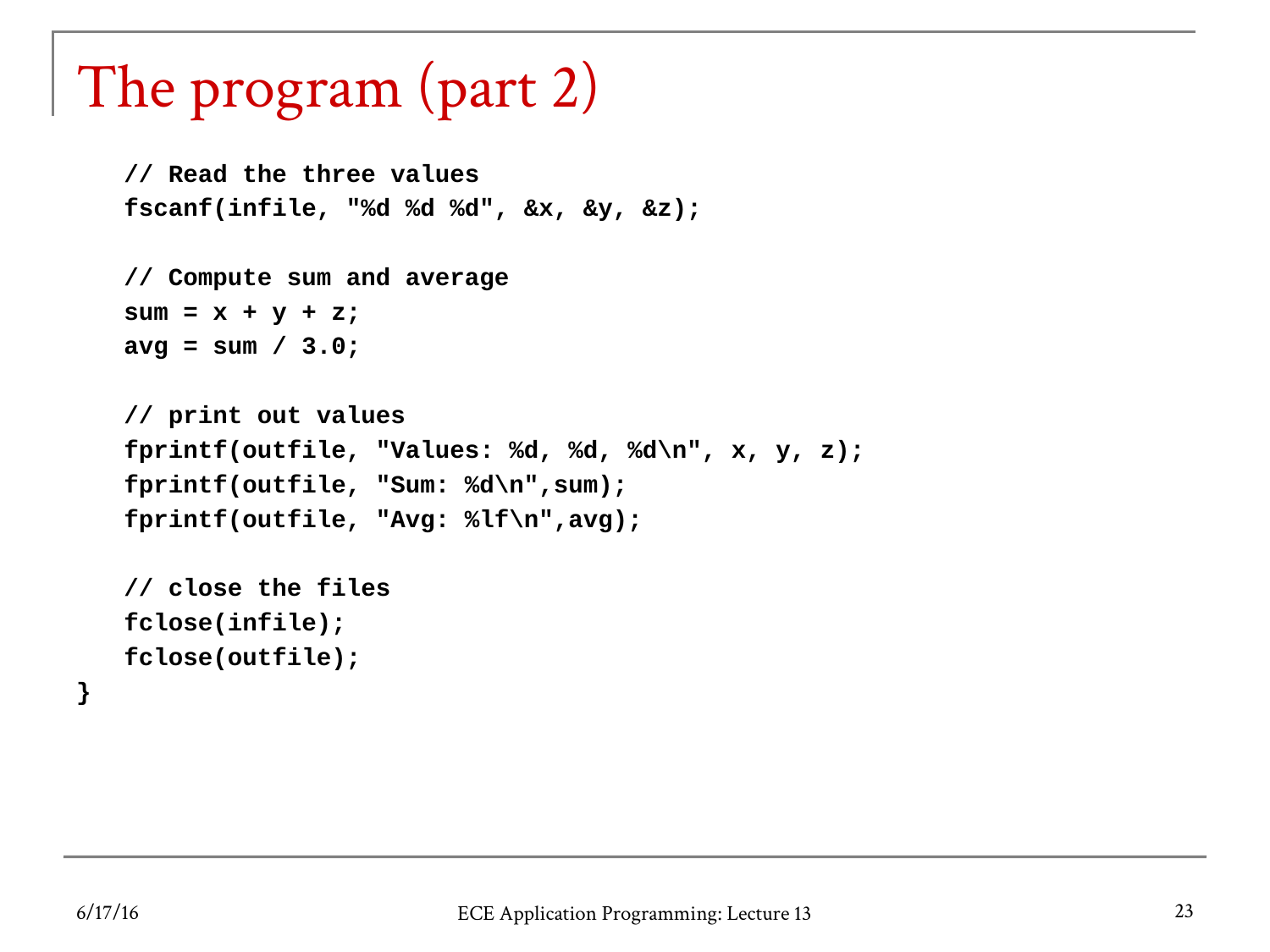

# The program (part 2)

	// Read the three values
	fscanf(infile, "%d %d %d", &x, &y, &z);

	// Compute sum and average
	sum = x + y + z;
	avg = sum / 3.0;

	// print out values
	fprintf(outfile, "Values: %d, %d, %d\n", x, y, z);
	fprintf(outfile, "Sum: %d\n",sum);
	fprintf(outfile, "Avg: %lf\n",avg);

	// close the files
	fclose(infile);
	fclose(outfile);
}

6/17/16
23
ECE Application Programming: Lecture 13